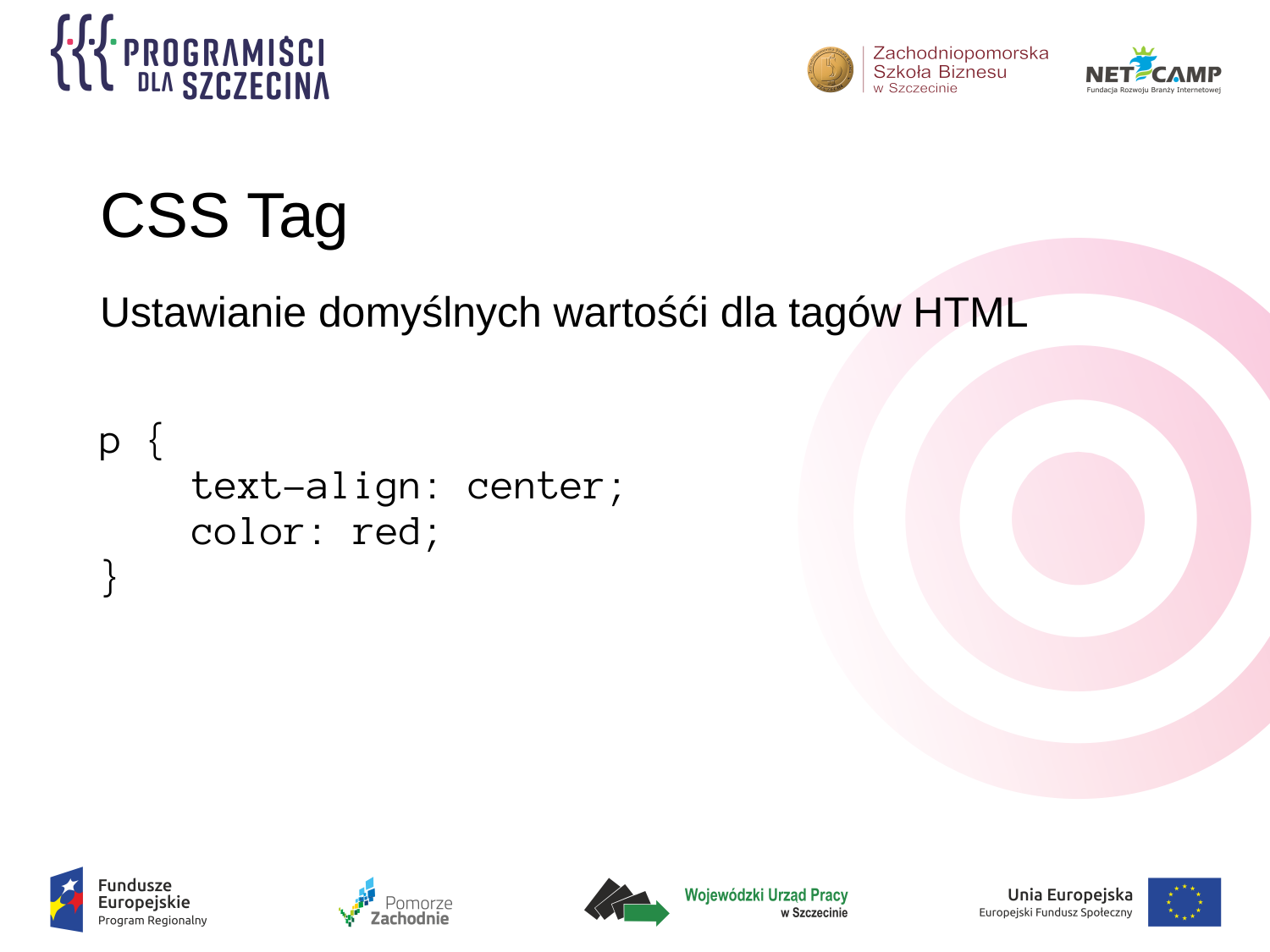

# CSS Tag
Ustawianie domyślnych wartośći dla tagów HTML

p {
    text-align: center;
    color: red;
}